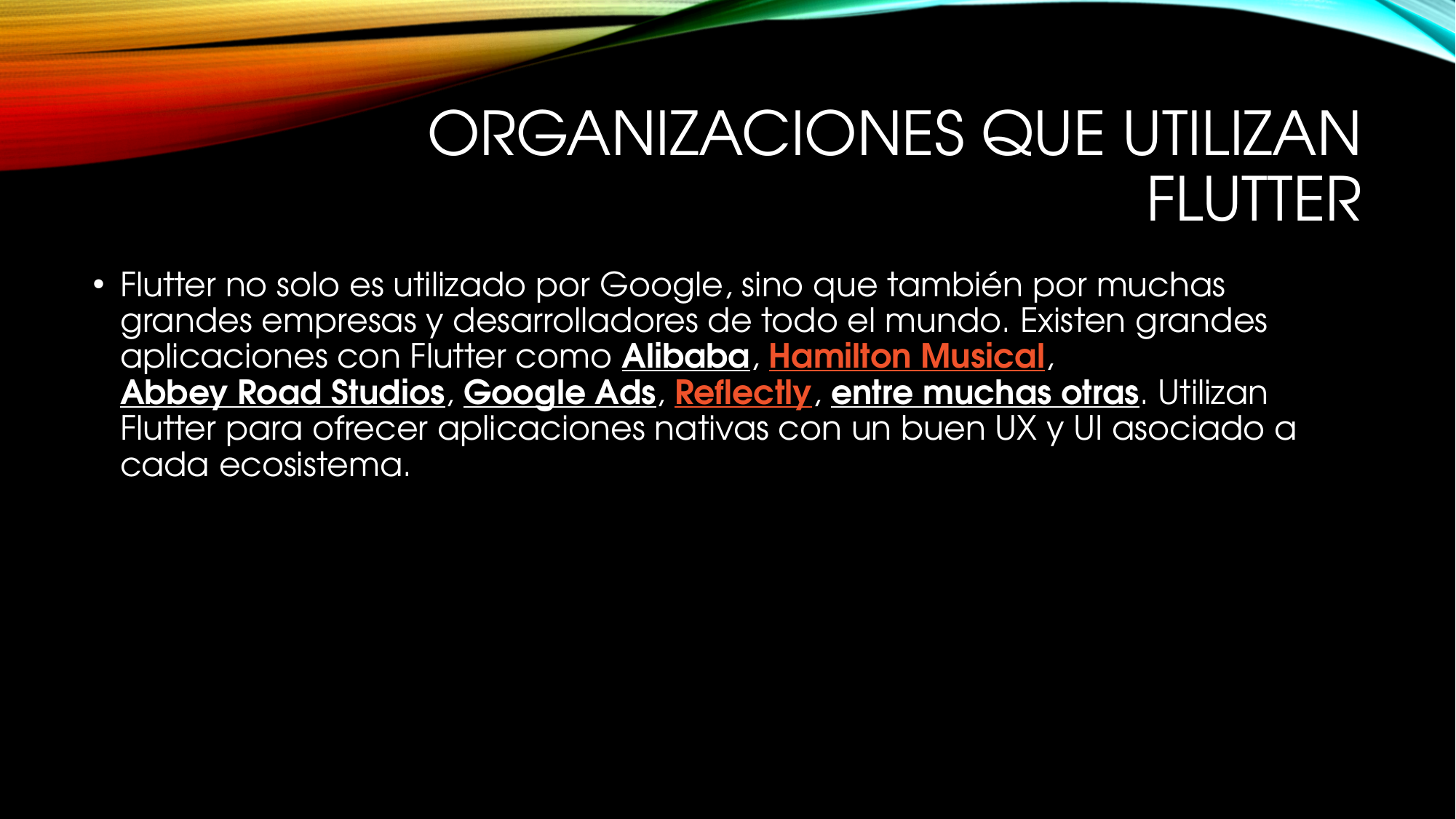

# Organizaciones que utilizan flutter
Flutter no solo es utilizado por Google, sino que también por muchas grandes empresas y desarrolladores de todo el mundo. Existen grandes aplicaciones con Flutter como Alibaba, Hamilton Musical, Abbey Road Studios, Google Ads, Reflectly, entre muchas otras. Utilizan Flutter para ofrecer aplicaciones nativas con un buen UX y UI asociado a cada ecosistema.